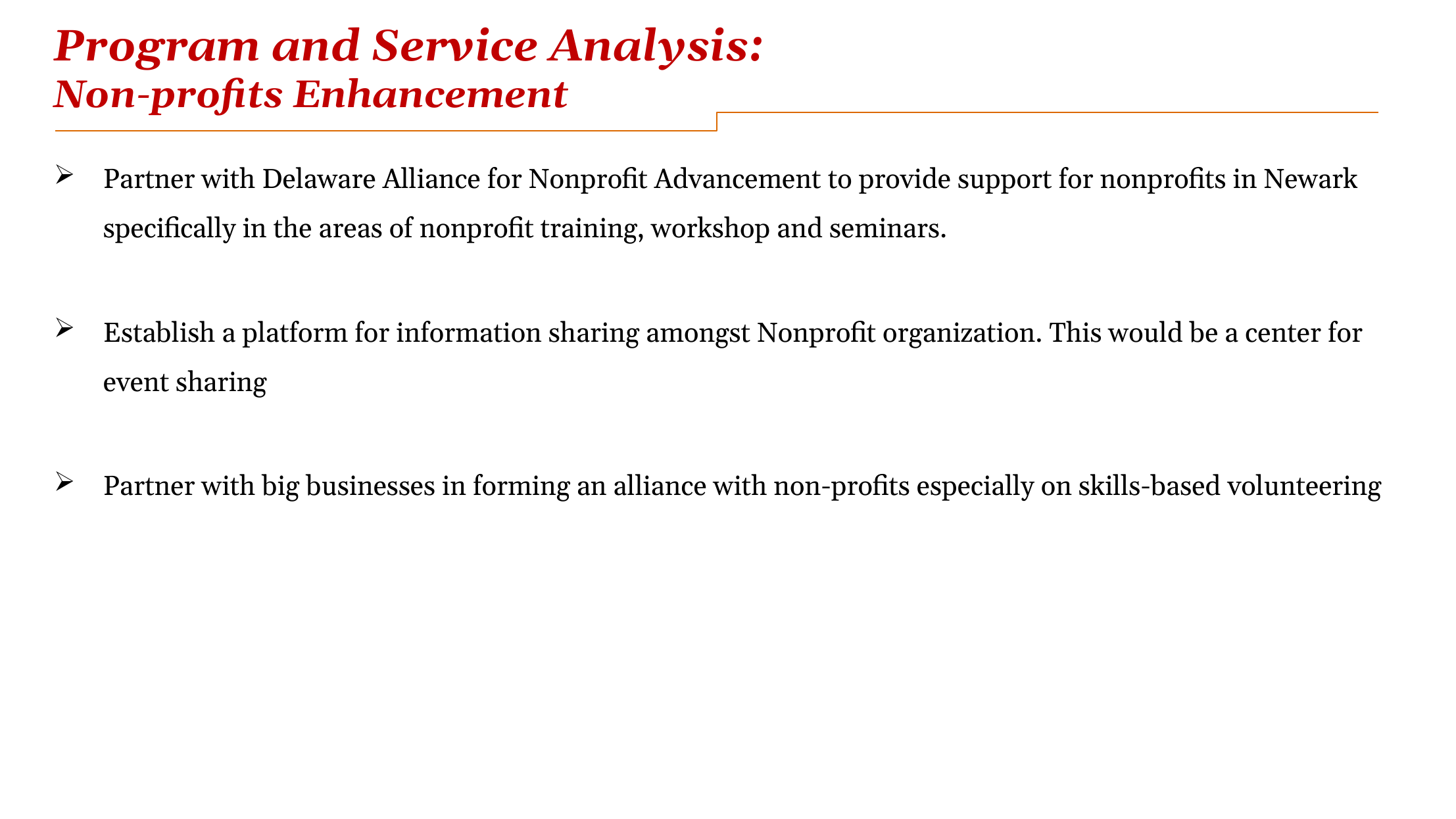

Program and Service Analysis:
Non-profits Enhancement
Partner with Delaware Alliance for Nonprofit Advancement to provide support for nonprofits in Newark specifically in the areas of nonprofit training, workshop and seminars.

Establish a platform for information sharing amongst Nonprofit organization. This would be a center for event sharing

Partner with big businesses in forming an alliance with non-profits especially on skills-based volunteering